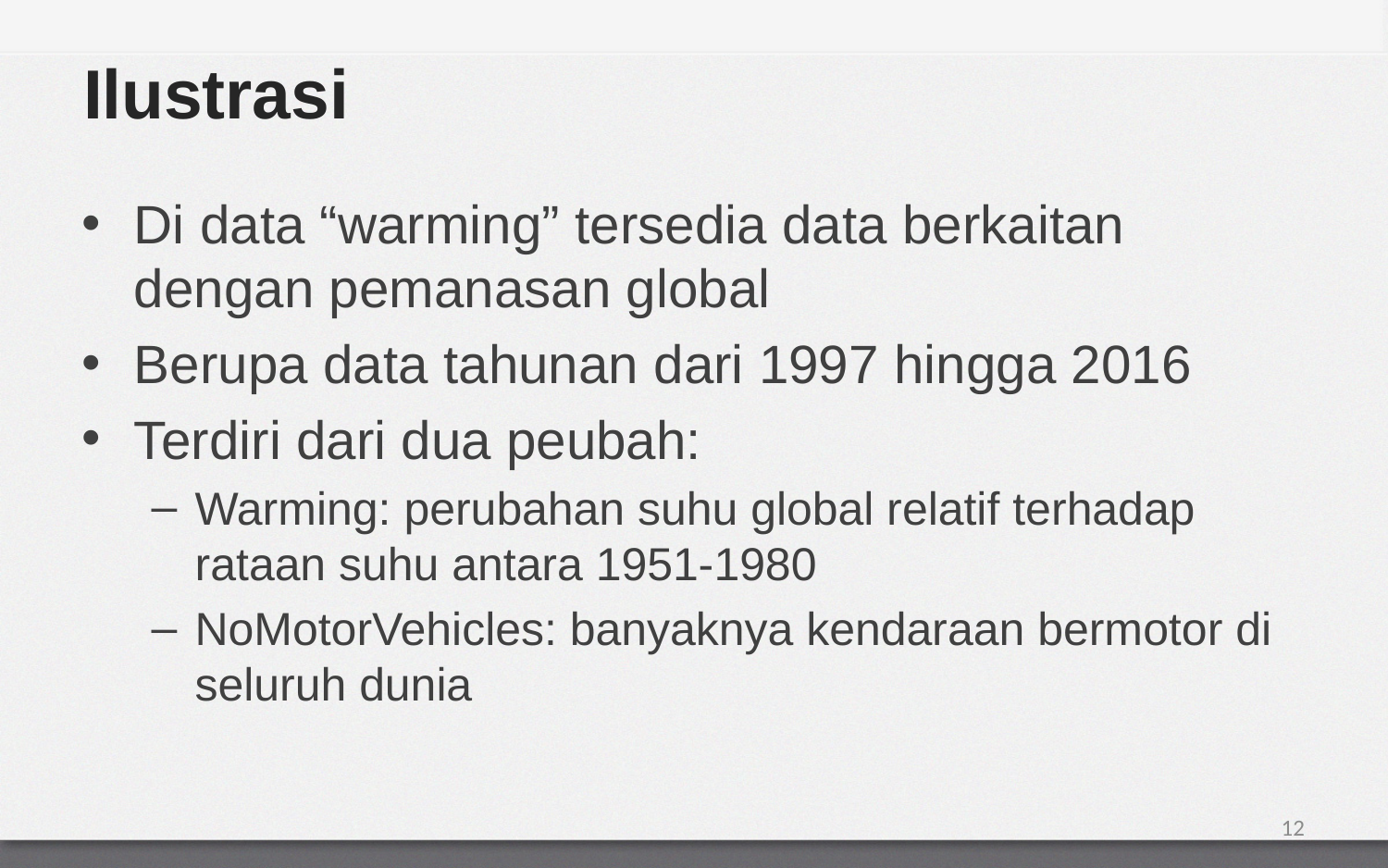

# Ilustrasi
Di data “warming” tersedia data berkaitan dengan pemanasan global
Berupa data tahunan dari 1997 hingga 2016
Terdiri dari dua peubah:
Warming: perubahan suhu global relatif terhadap rataan suhu antara 1951-1980
NoMotorVehicles: banyaknya kendaraan bermotor di seluruh dunia

12